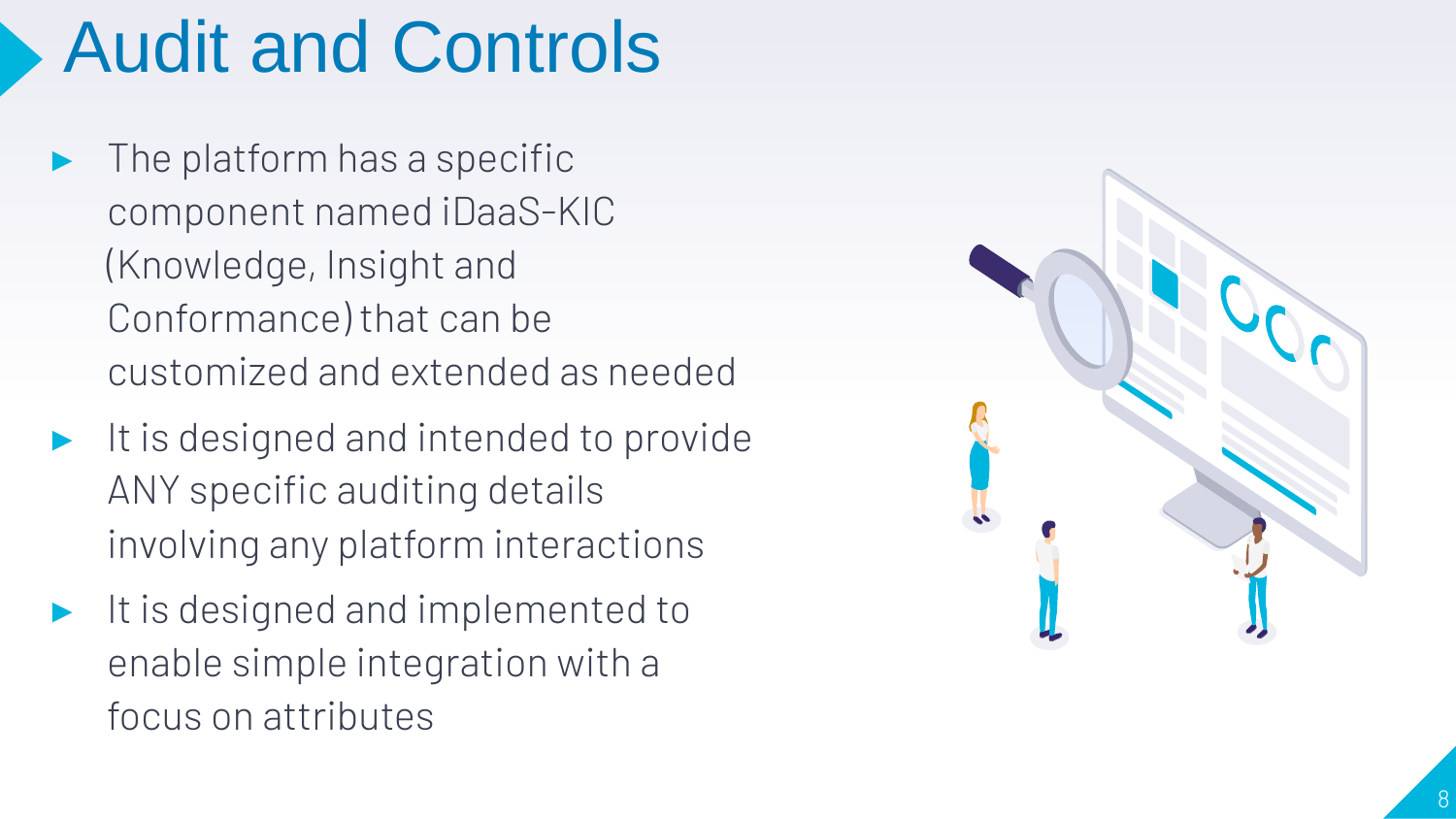

# Audit and Controls
The platform has a specific component named iDaaS-KIC (Knowledge, Insight and Conformance) that can be customized and extended as needed
It is designed and intended to provide ANY specific auditing details involving any platform interactions
It is designed and implemented to enable simple integration with a focus on attributes

8